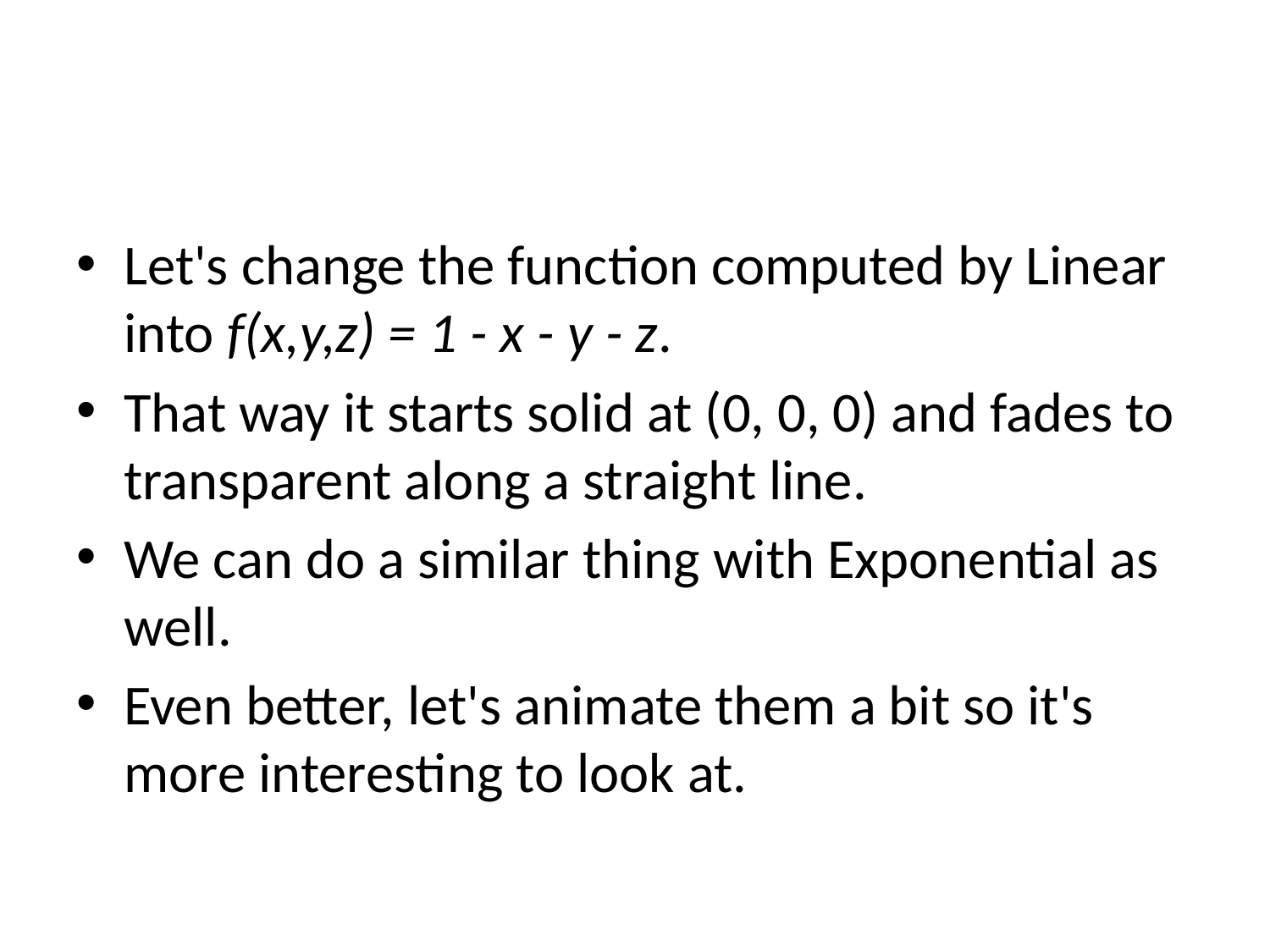

#
Let's change the function computed by Linear into f(x,y,z) = 1 - x - y - z.
That way it starts solid at (0, 0, 0) and fades to transparent along a straight line.
We can do a similar thing with Exponential as well.
Even better, let's animate them a bit so it's more interesting to look at.